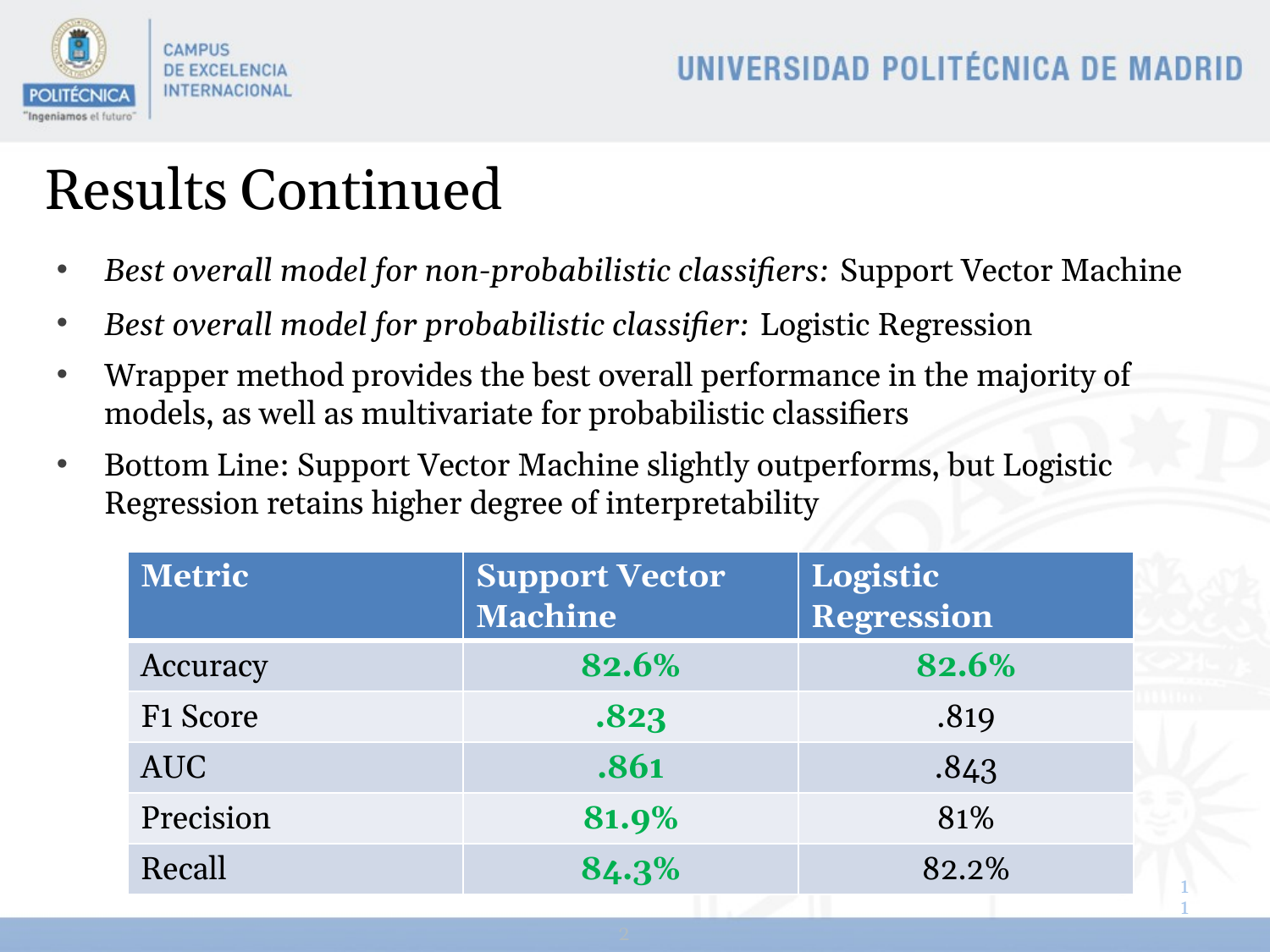

Results Continued
Best overall model for non-probabilistic classifiers: Support Vector Machine

Best overall model for probabilistic classifier: Logistic Regression
Wrapper method provides the best overall performance in the majority of models, as well as multivariate for probabilistic classifiers
Bottom Line: Support Vector Machine slightly outperforms, but Logistic Regression retains higher degree of interpretability
| Metric | Support Vector Machine | Logistic Regression |
| --- | --- | --- |
| Accuracy | 82.6% | 82.6% |
| F1 Score | .823 | .819 |
| AUC | .861 | .843 |
| Precision | 81.9% | 81% |
| Recall | 84.3% | 82.2% |
11
2